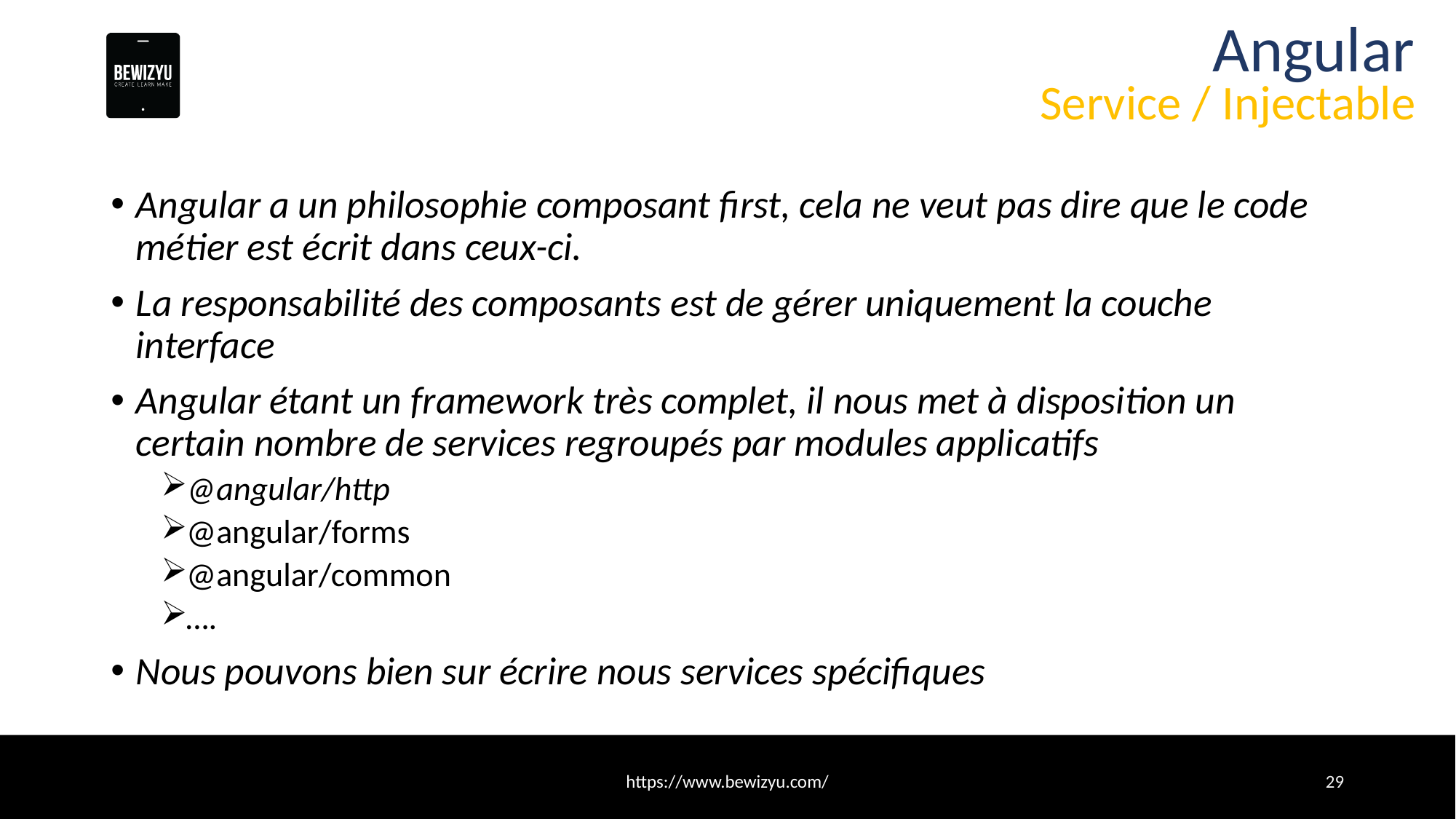

# Angular
Service / Injectable
Angular a un philosophie composant first, cela ne veut pas dire que le code métier est écrit dans ceux-ci.
La responsabilité des composants est de gérer uniquement la couche interface
Angular étant un framework très complet, il nous met à disposition un  certain nombre de services regroupés par modules applicatifs
@angular/http
@angular/forms
@angular/common
….
Nous pouvons bien sur écrire nous services spécifiques

https://www.bewizyu.com/
29